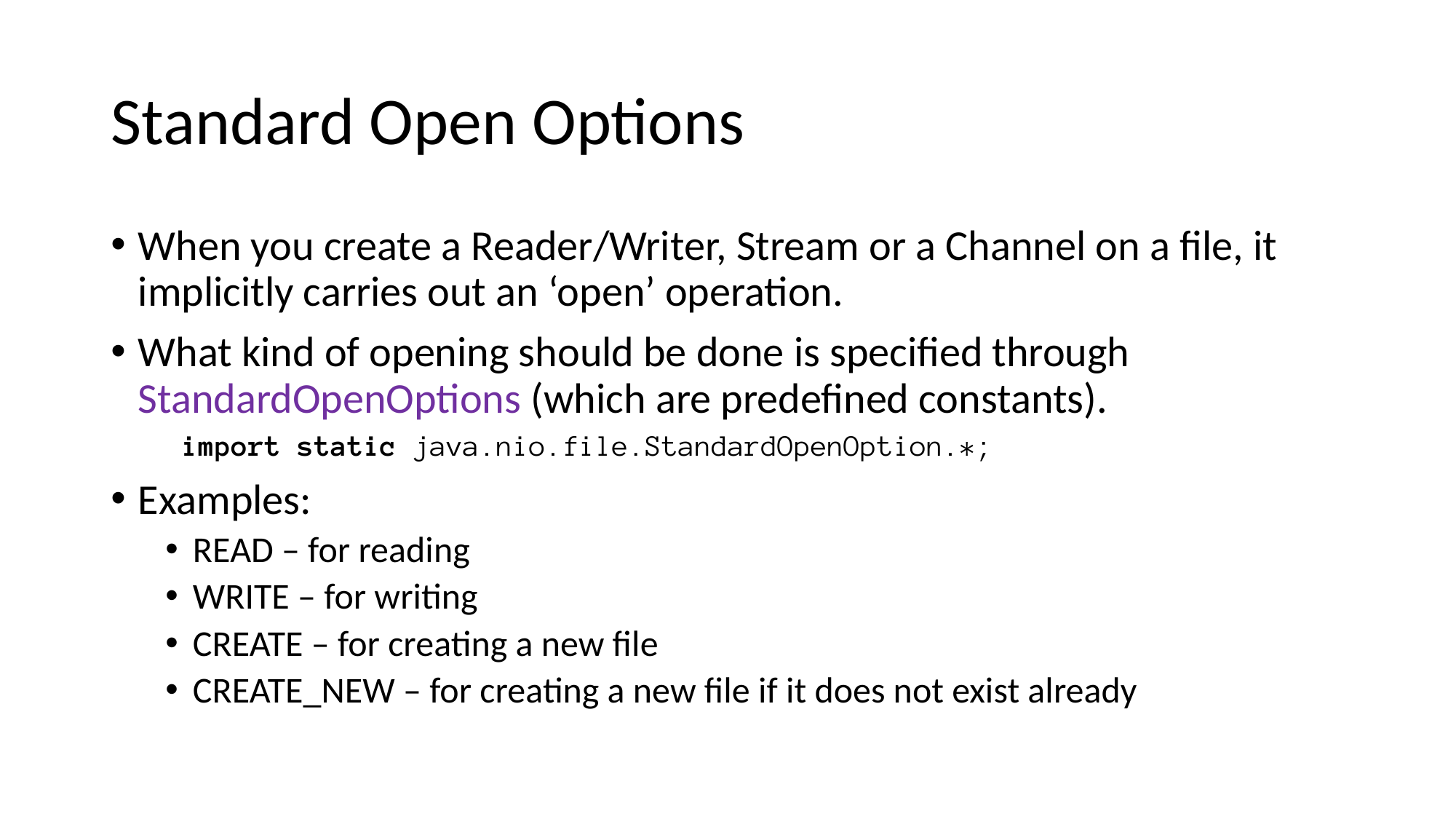

# Standard Open Options
When you create a Reader/Writer, Stream or a Channel on a file, it implicitly carries out an ‘open’ operation.
What kind of opening should be done is specified through StandardOpenOptions (which are predefined constants).
 import static java.nio.file.StandardOpenOption.*;
Examples:
READ – for reading
WRITE – for writing
CREATE – for creating a new file
CREATE_NEW – for creating a new file if it does not exist already